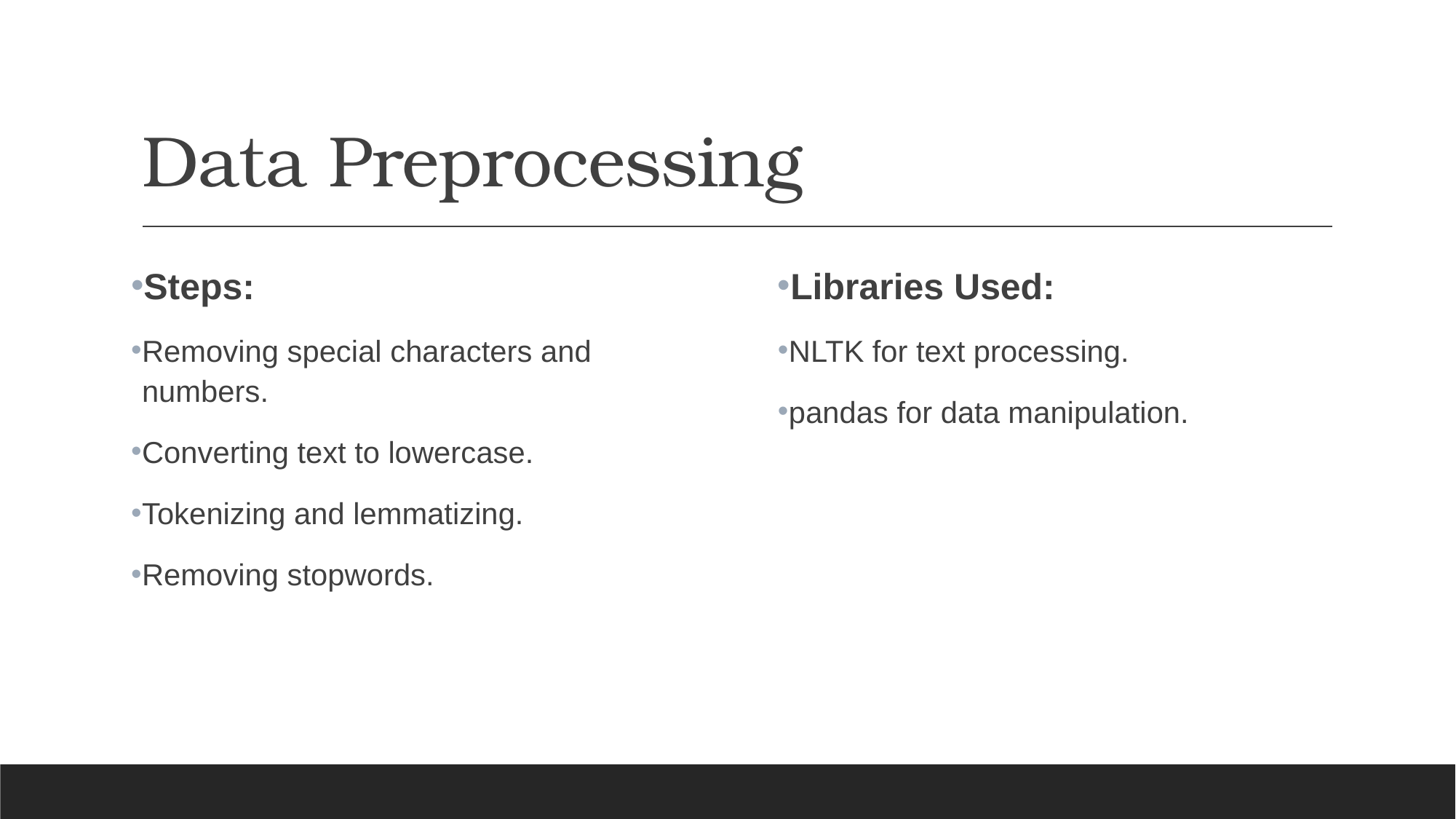

# Data Preprocessing
Steps:
Removing special characters and numbers.
Converting text to lowercase.
Tokenizing and lemmatizing.
Removing stopwords.

Libraries Used:
NLTK for text processing.
pandas for data manipulation.